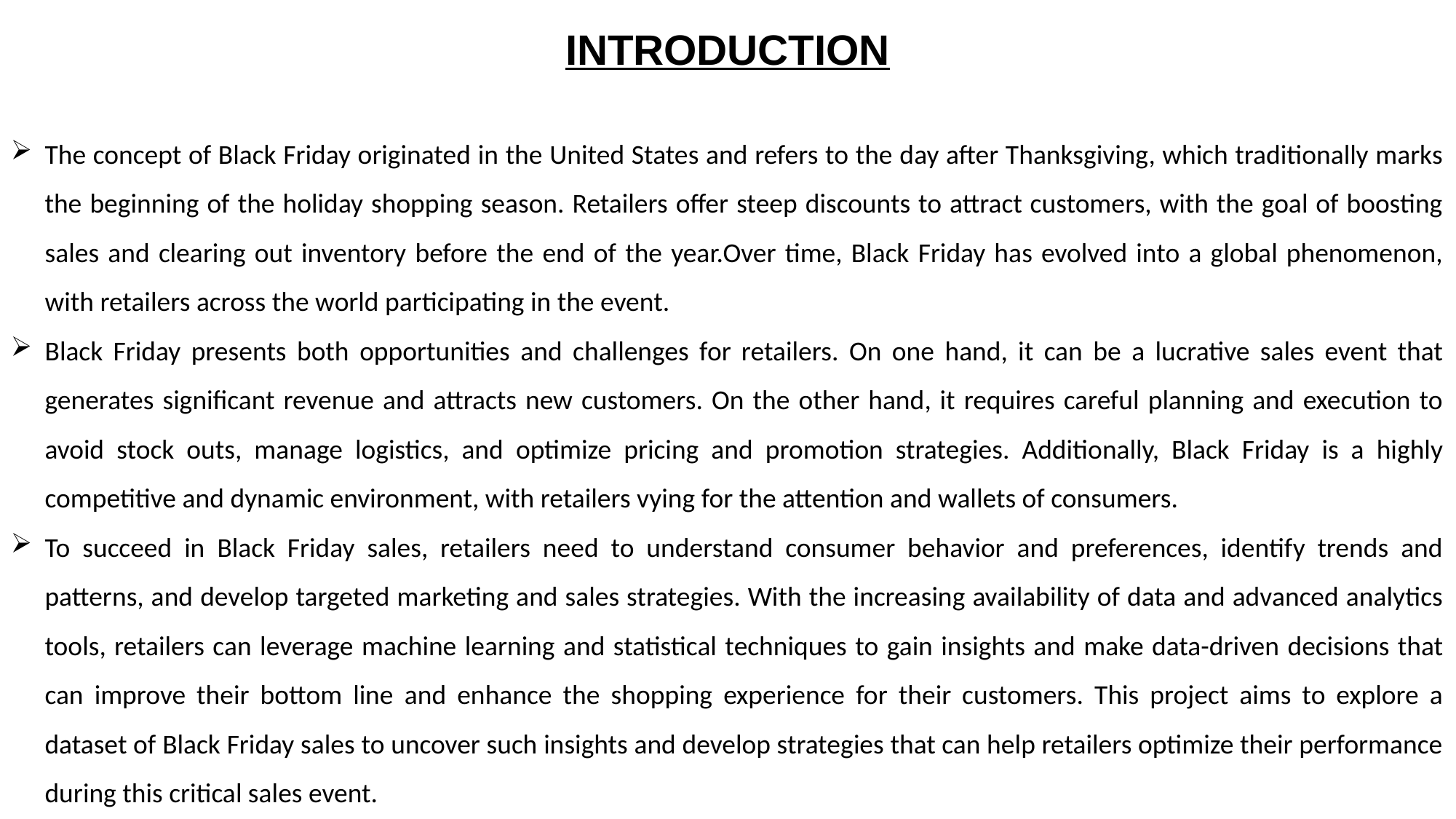

INTRODUCTION
The concept of Black Friday originated in the United States and refers to the day after Thanksgiving, which traditionally marks the beginning of the holiday shopping season. Retailers offer steep discounts to attract customers, with the goal of boosting sales and clearing out inventory before the end of the year.Over time, Black Friday has evolved into a global phenomenon, with retailers across the world participating in the event.
Black Friday presents both opportunities and challenges for retailers. On one hand, it can be a lucrative sales event that generates significant revenue and attracts new customers. On the other hand, it requires careful planning and execution to avoid stock outs, manage logistics, and optimize pricing and promotion strategies. Additionally, Black Friday is a highly competitive and dynamic environment, with retailers vying for the attention and wallets of consumers.
To succeed in Black Friday sales, retailers need to understand consumer behavior and preferences, identify trends and patterns, and develop targeted marketing and sales strategies. With the increasing availability of data and advanced analytics tools, retailers can leverage machine learning and statistical techniques to gain insights and make data-driven decisions that can improve their bottom line and enhance the shopping experience for their customers. This project aims to explore a dataset of Black Friday sales to uncover such insights and develop strategies that can help retailers optimize their performance during this critical sales event.